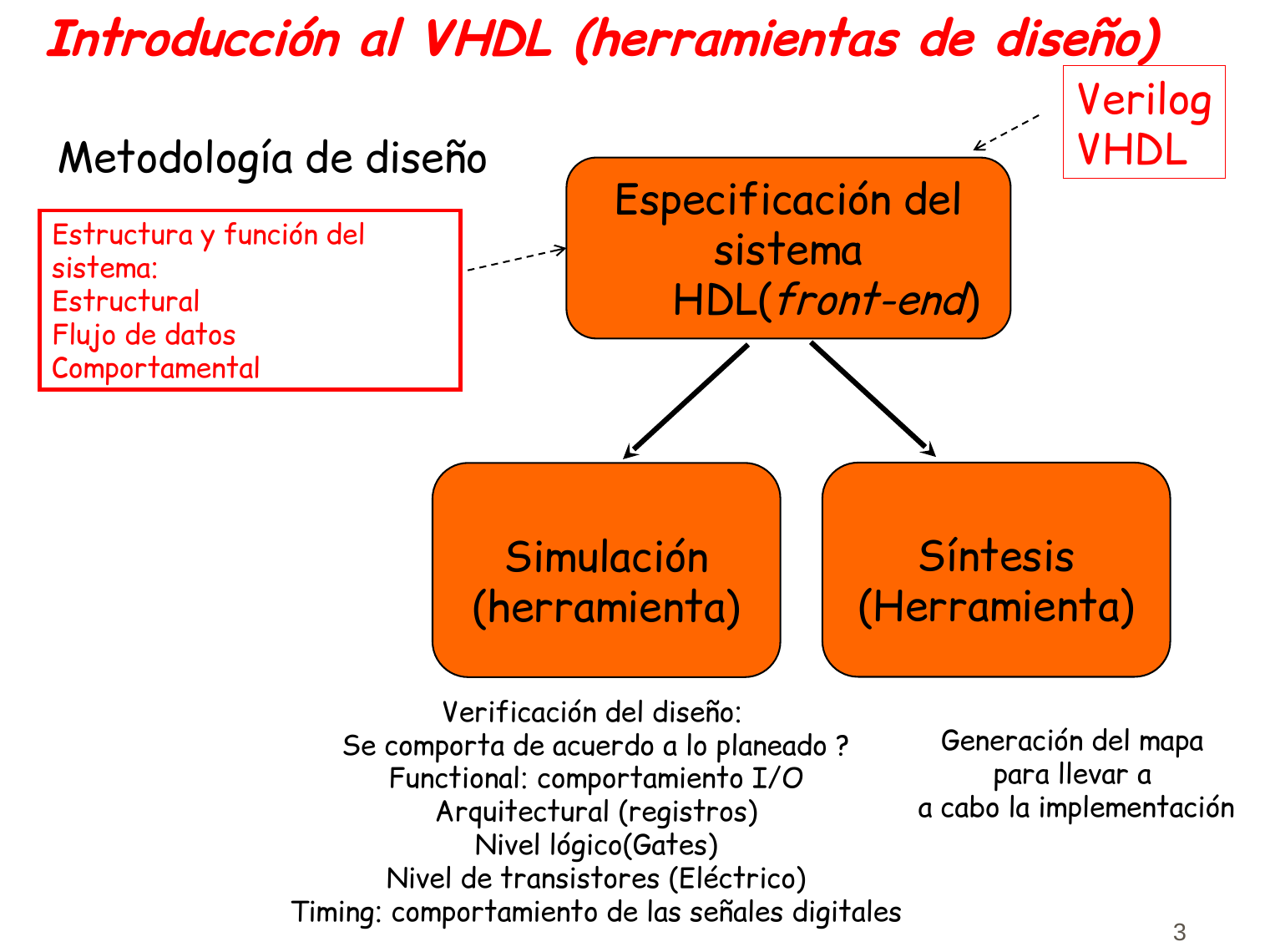

# Introducción al VHDL (herramientas de diseño)
Verilog
VHDL

Metodología de diseño

Especificación del sistema
      HDL(front-end)
Estructura y función del
sistema:
Estructural
Flujo de datos
Comportamental

Síntesis
(Herramienta)

Simulación
(herramienta)
Verificación del diseño:
Se comporta de acuerdo a lo planeado ?
Functional: comportamiento I/O
Arquitectural (registros)
Nivel lógico(Gates)
Nivel de transistores (Eléctrico)
Timing: comportamiento de las señales digitales
Generación del mapa
para llevar a
a cabo la implementación
3